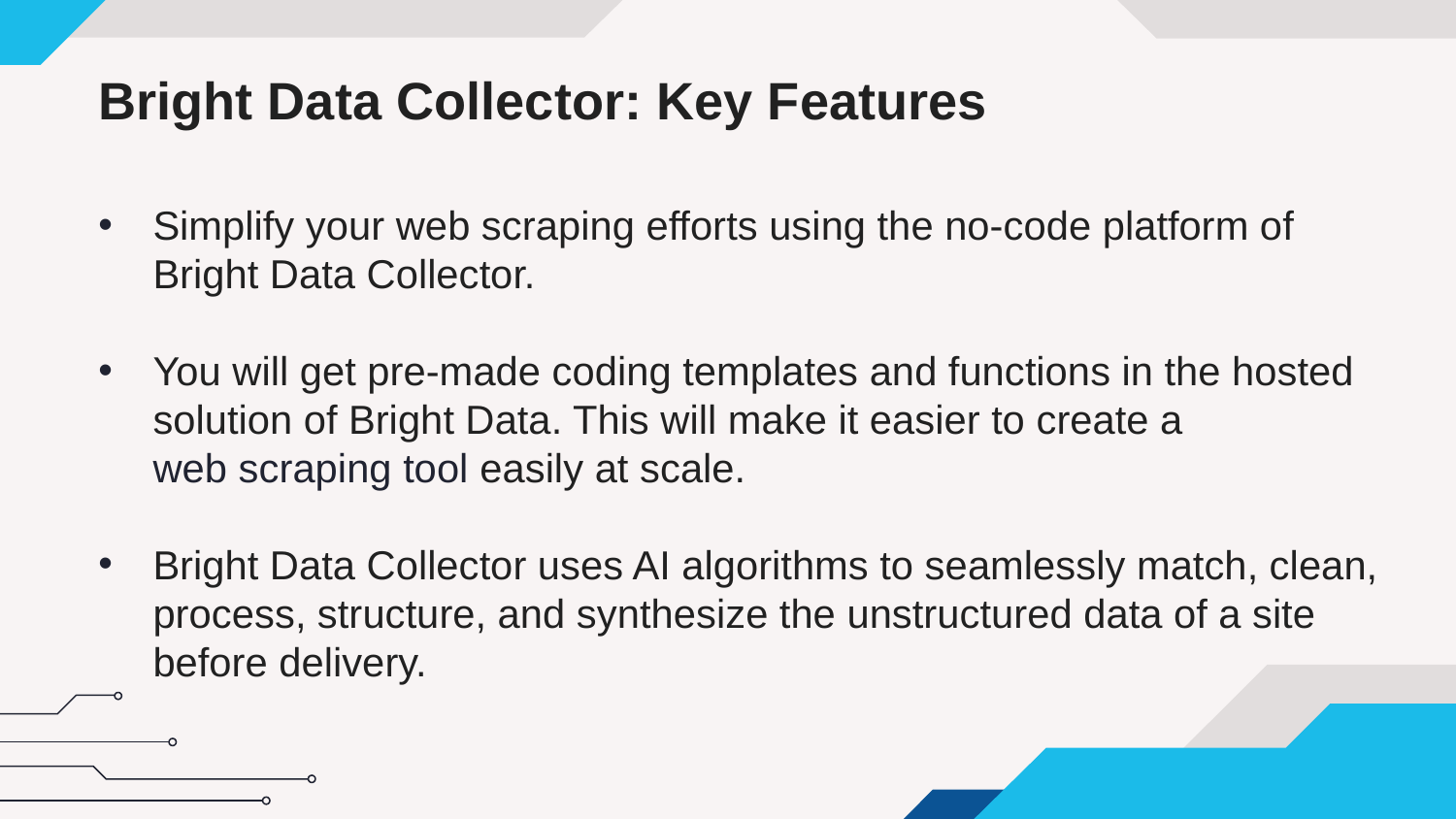

# Bright Data Collector: Key Features
Simplify your web scraping efforts using the no-code platform of Bright Data Collector.

You will get pre-made coding templates and functions in the hosted solution of Bright Data. This will make it easier to create a web scraping tool easily at scale.

Bright Data Collector uses AI algorithms to seamlessly match, clean, process, structure, and synthesize the unstructured data of a site before delivery.